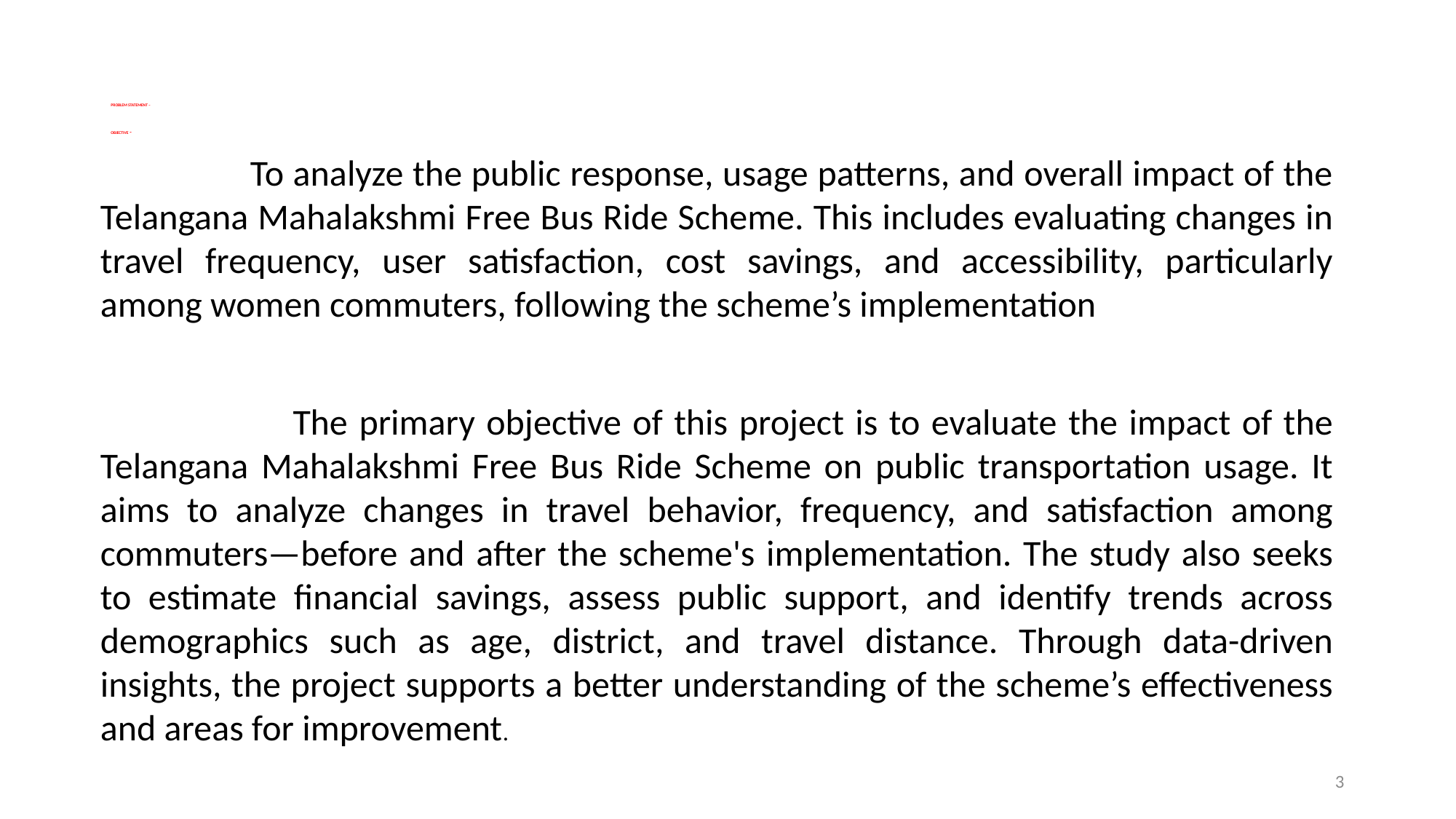

# PROBLEM STATEMENT – OBJECTIVE -
                To analyze the public response, usage patterns, and overall impact of the Telangana Mahalakshmi Free Bus Ride Scheme. This includes evaluating changes in travel frequency, user satisfaction, cost savings, and accessibility, particularly among women commuters, following the scheme’s implementation

                 The primary objective of this project is to evaluate the impact of the Telangana Mahalakshmi Free Bus Ride Scheme on public transportation usage. It aims to analyze changes in travel behavior, frequency, and satisfaction among commuters—before and after the scheme's implementation. The study also seeks to estimate financial savings, assess public support, and identify trends across demographics such as age, district, and travel distance. Through data-driven insights, the project supports a better understanding of the scheme’s effectiveness and areas for improvement.

3